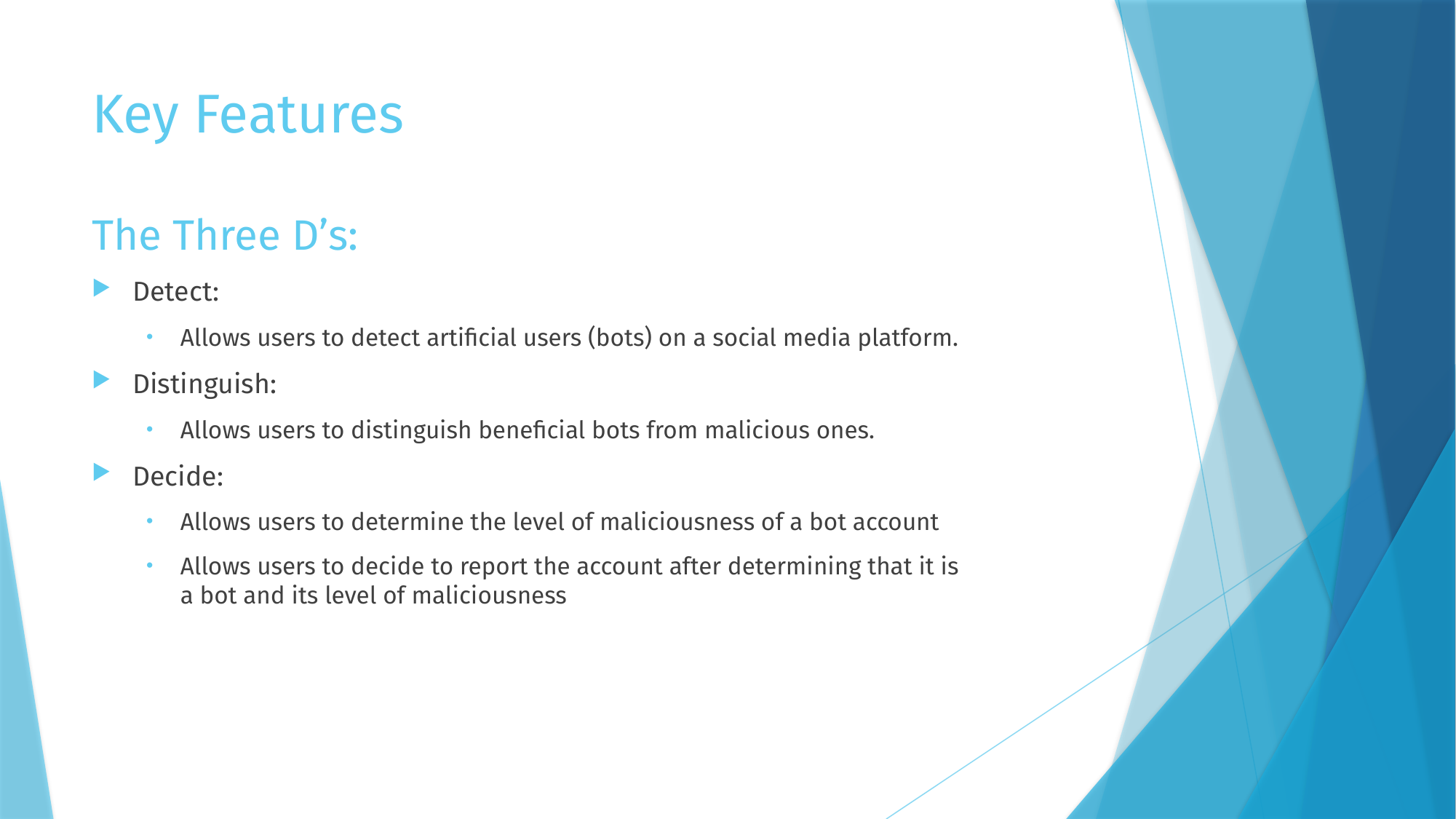

# Key Features
The Three D’s:
Detect:
Allows users to detect artificial users (bots) on a social media platform.
Distinguish:
Allows users to distinguish beneficial bots from malicious ones.
Decide:
Allows users to determine the level of maliciousness of a bot account
Allows users to decide to report the account after determining that it is a bot and its level of maliciousness